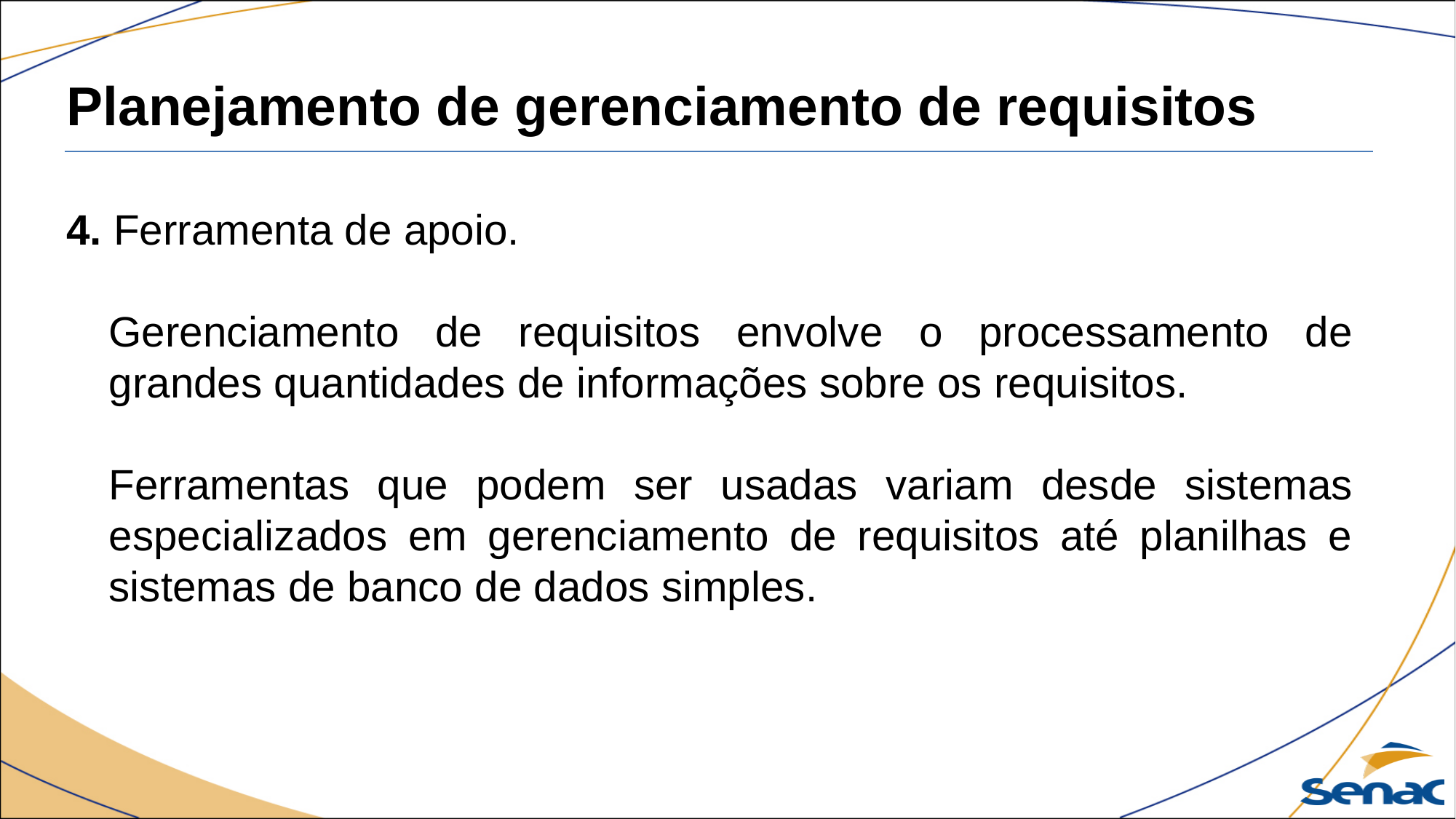

Planejamento de gerenciamento de requisitos
4. Ferramenta de apoio.

Gerenciamento de requisitos envolve o processamento de grandes quantidades de informações sobre os requisitos.

Ferramentas que podem ser usadas variam desde sistemas especializados em gerenciamento de requisitos até planilhas e sistemas de banco de dados simples.